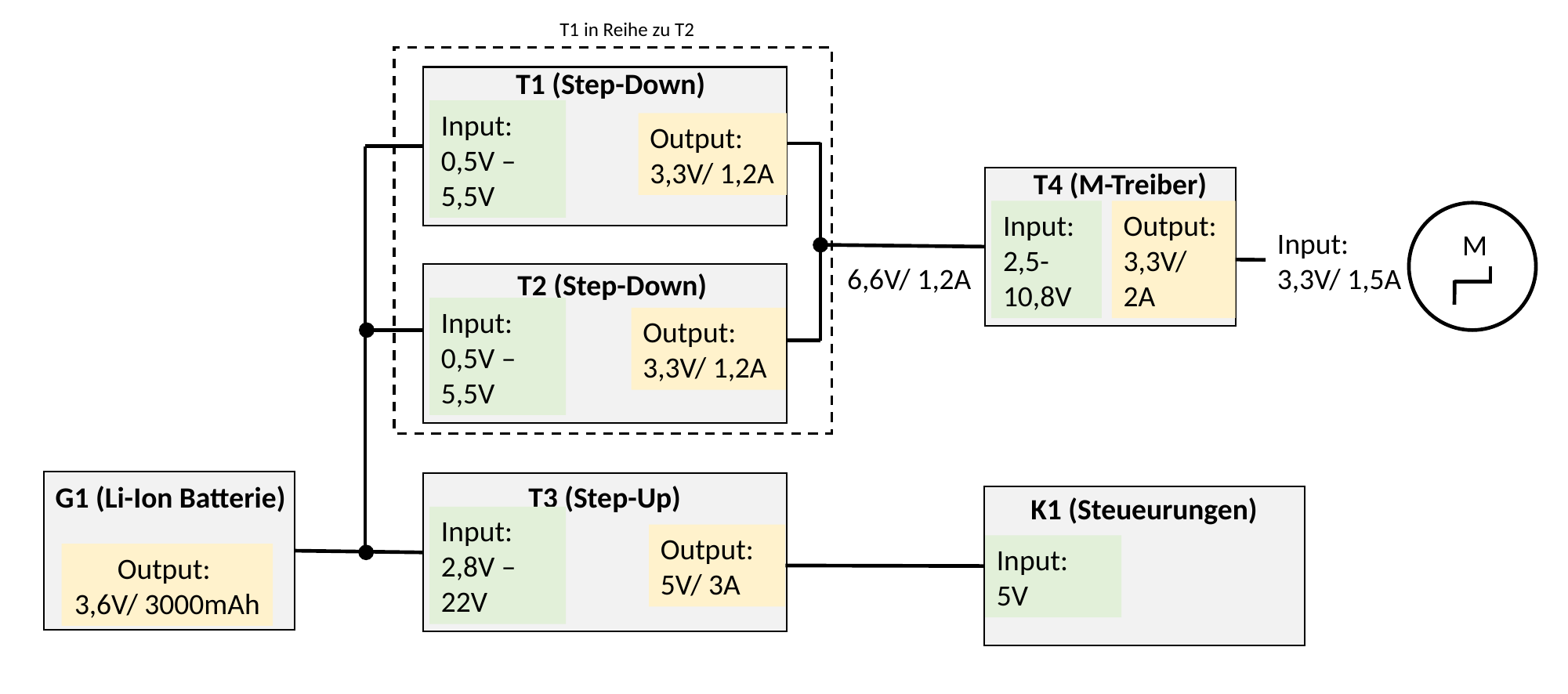

T1 in Reihe zu T2

T1 (Step-Down)

Input: 0,5V – 5,5V
Output:
3,3V/ 1,2A
T4 (M-Treiber)

Input: 2,5-10,8V
Output:
3,3V/ 2A

M
Input:
3,3V/ 1,5A

6,6V/ 1,2A
T2 (Step-Down)

Input: 0,5V – 5,5V
Output:
3,3V/ 1,2A

G1 (Li-Ion Batterie)
T3 (Step-Up)

K1 (Steueurungen)

Input: 2,8V – 22V
Output:
5V/ 3A
Input:
5V
Output:
3,6V/ 3000mAh